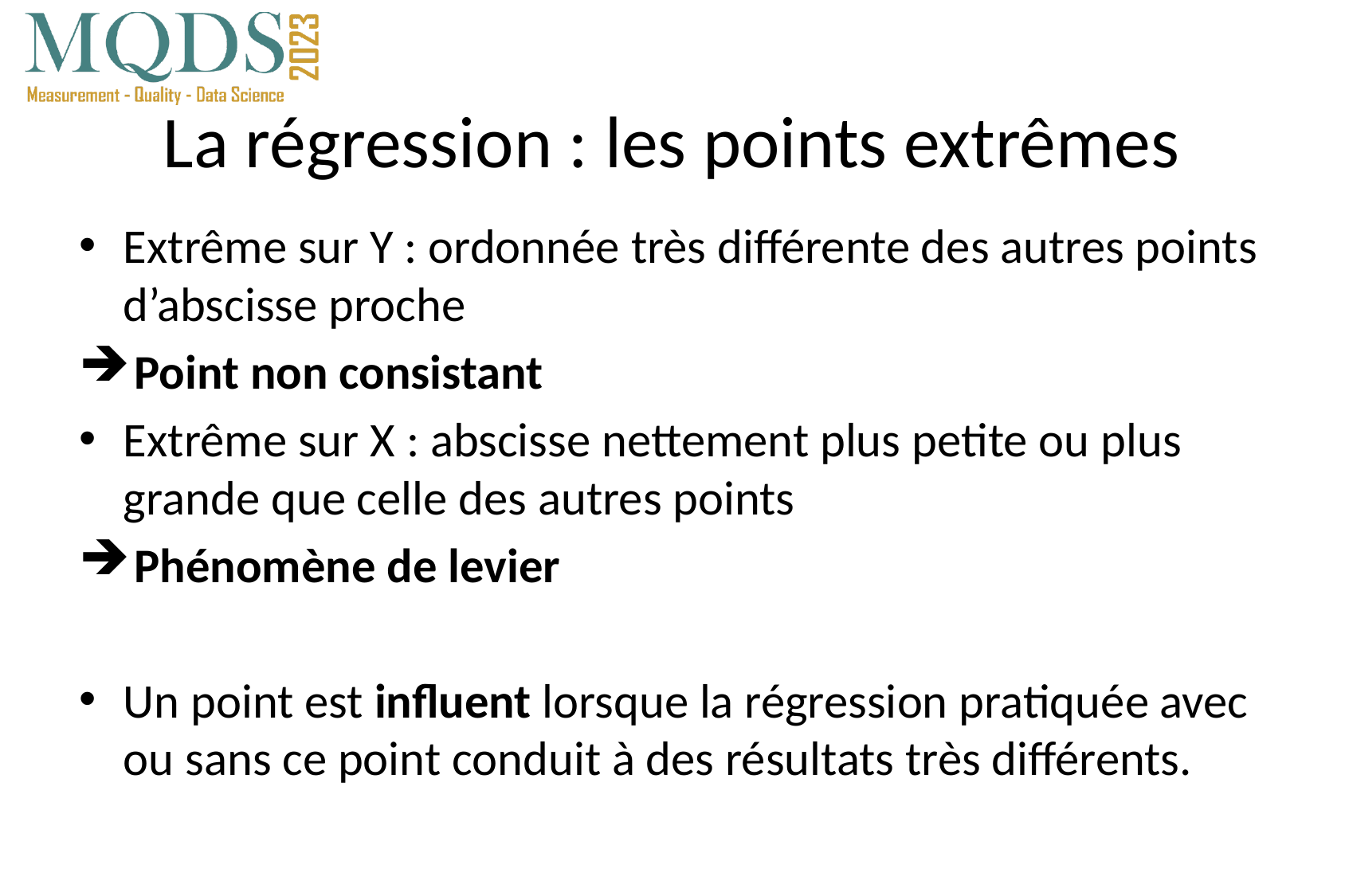

# La régression : les points extrêmes
Extrême sur Y : ordonnée très différente des autres points d’abscisse proche
 Point non consistant
Extrême sur X : abscisse nettement plus petite ou plus grande que celle des autres points
 Phénomène de levier

Un point est influent lorsque la régression pratiquée avec ou sans ce point conduit à des résultats très différents.